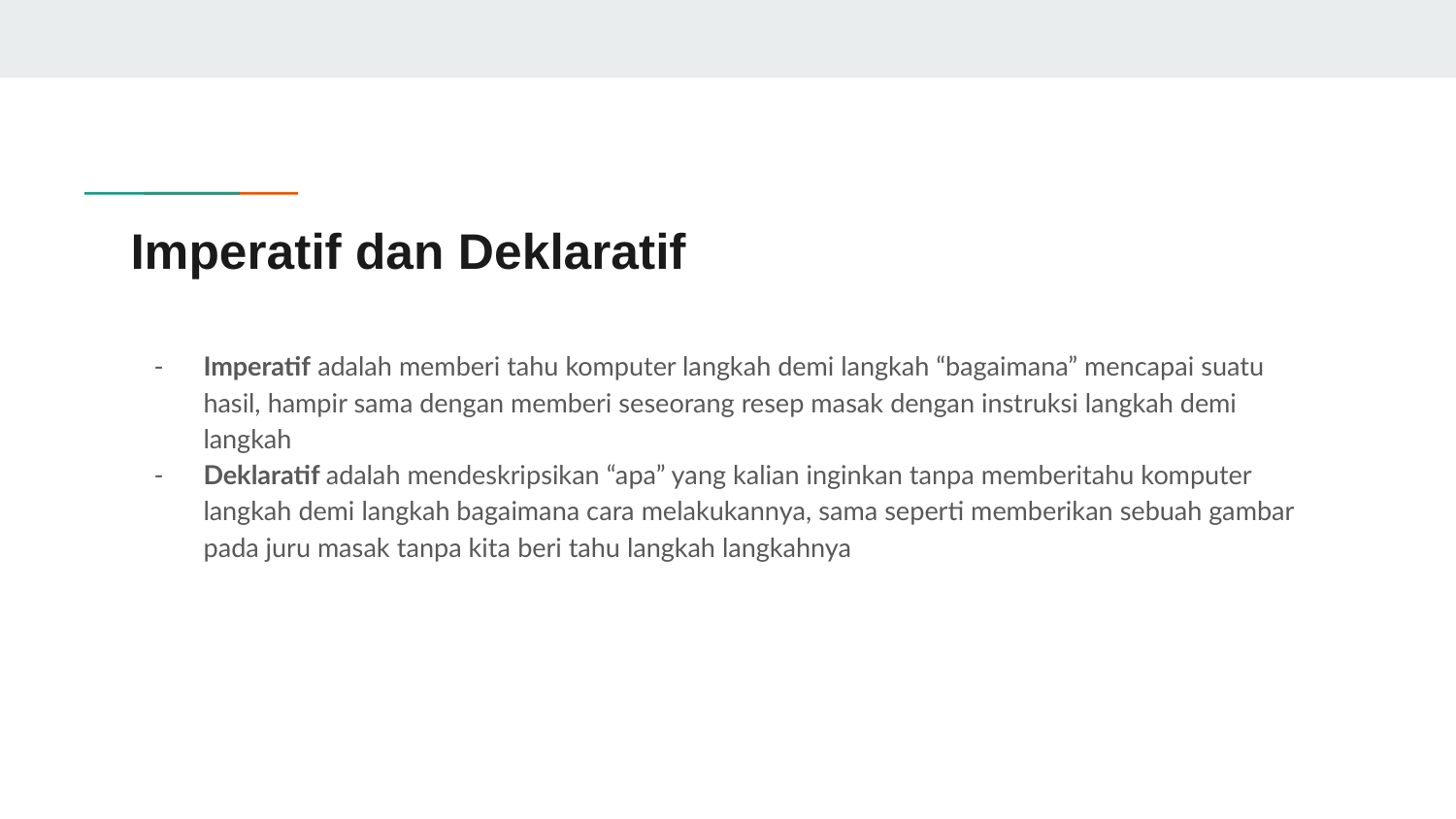

# Imperatif dan Deklaratif
Imperatif adalah memberi tahu komputer langkah demi langkah “bagaimana” mencapai suatu hasil, hampir sama dengan memberi seseorang resep masak dengan instruksi langkah demi langkah
Deklaratif adalah mendeskripsikan “apa” yang kalian inginkan tanpa memberitahu komputer langkah demi langkah bagaimana cara melakukannya, sama seperti memberikan sebuah gambar pada juru masak tanpa kita beri tahu langkah langkahnya